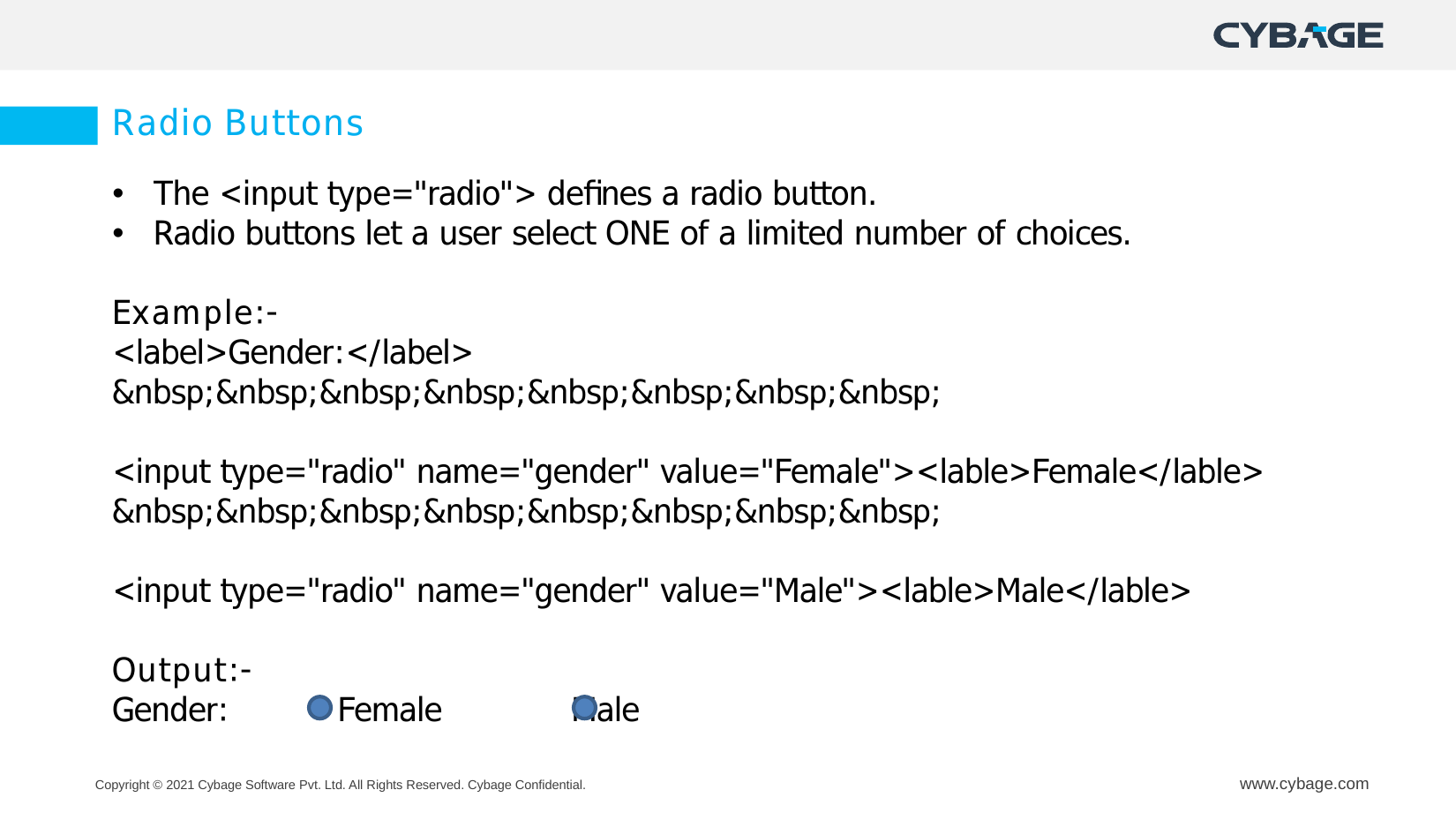

Radio Buttons

The <input type="radio"> defines a radio button.
Radio buttons let a user select ONE of a limited number of choices.

Example:-
<label>Gender:</label>
&nbsp;&nbsp;&nbsp;&nbsp;&nbsp;&nbsp;&nbsp;&nbsp;

<input type="radio" name="gender" value="Female"><lable>Female</lable>
&nbsp;&nbsp;&nbsp;&nbsp;&nbsp;&nbsp;&nbsp;&nbsp;

<input type="radio" name="gender" value="Male"><lable>Male</lable>

Output:-
Gender:	         Female	      Male